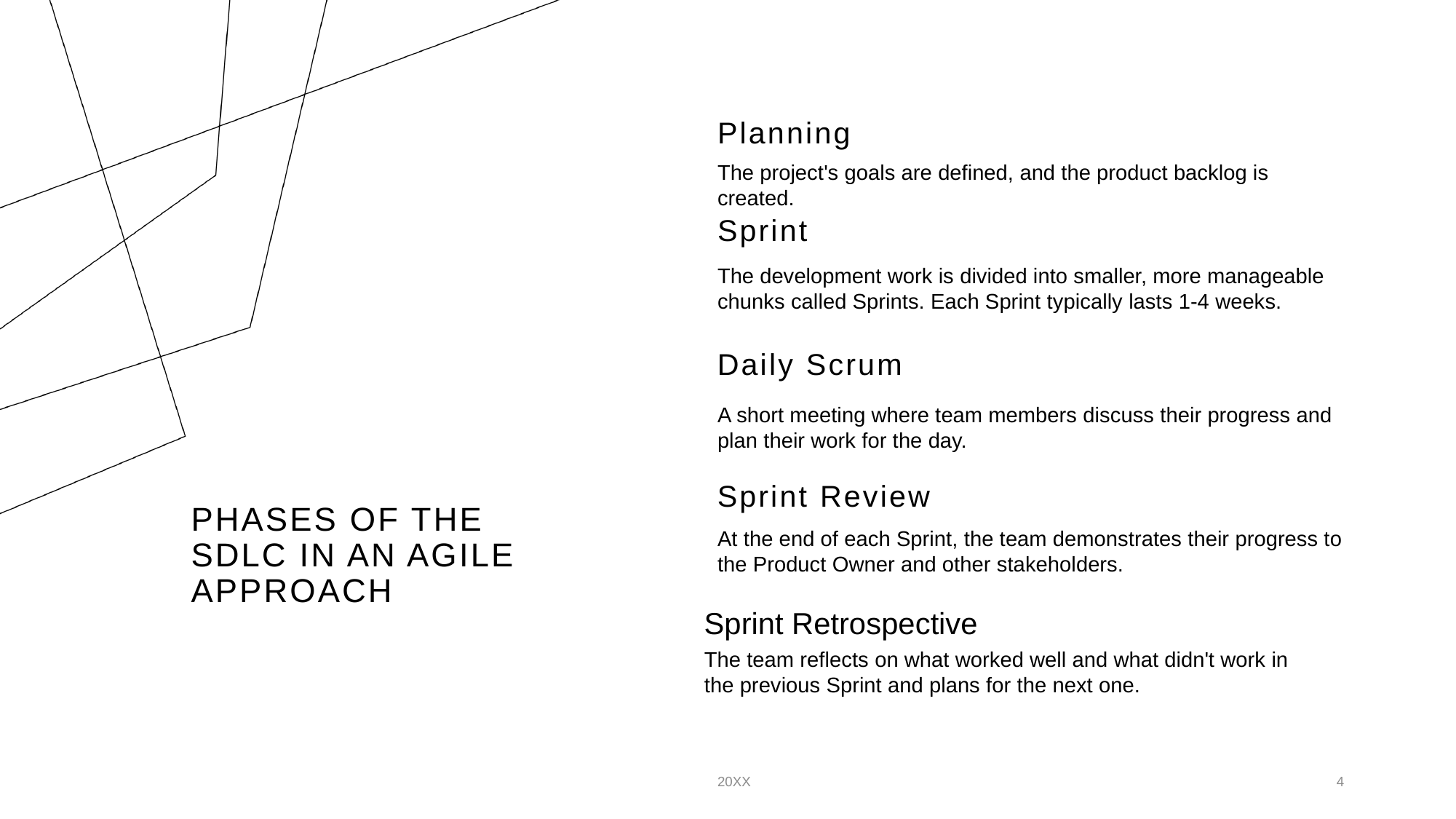

Planning
The project's goals are defined, and the product backlog is created.
Sprint
The development work is divided into smaller, more manageable chunks called Sprints. Each Sprint typically lasts 1-4 weeks.
Daily Scrum
A short meeting where team members discuss their progress and plan their work for the day.
Sprint Review
# Phases of the SDLC in an Agile Approach
At the end of each Sprint, the team demonstrates their progress to the Product Owner and other stakeholders.
Sprint Retrospective
The team reflects on what worked well and what didn't work in the previous Sprint and plans for the next one.
20XX
4